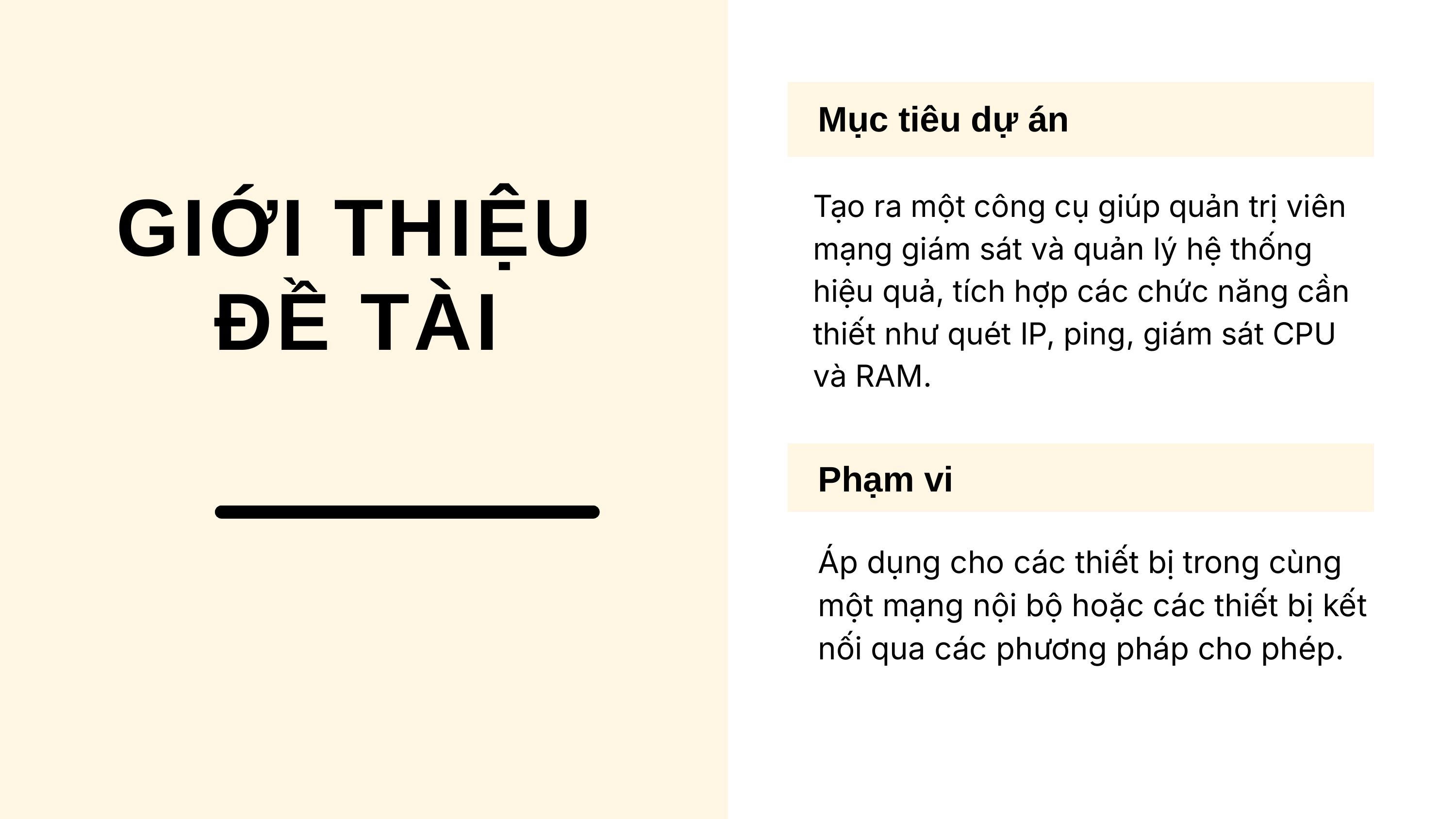

Mục tiêu dự án
GIỚI THIỆU ĐỀ TÀI
Tạo ra một công cụ giúp quản trị viên mạng giám sát và quản lý hệ thống hiệu quả, tích hợp các chức năng cần thiết như quét IP, ping, giám sát CPU và RAM.

Phạm vi

Áp dụng cho các thiết bị trong cùng một mạng nội bộ hoặc các thiết bị kết nối qua các phương pháp cho phép.